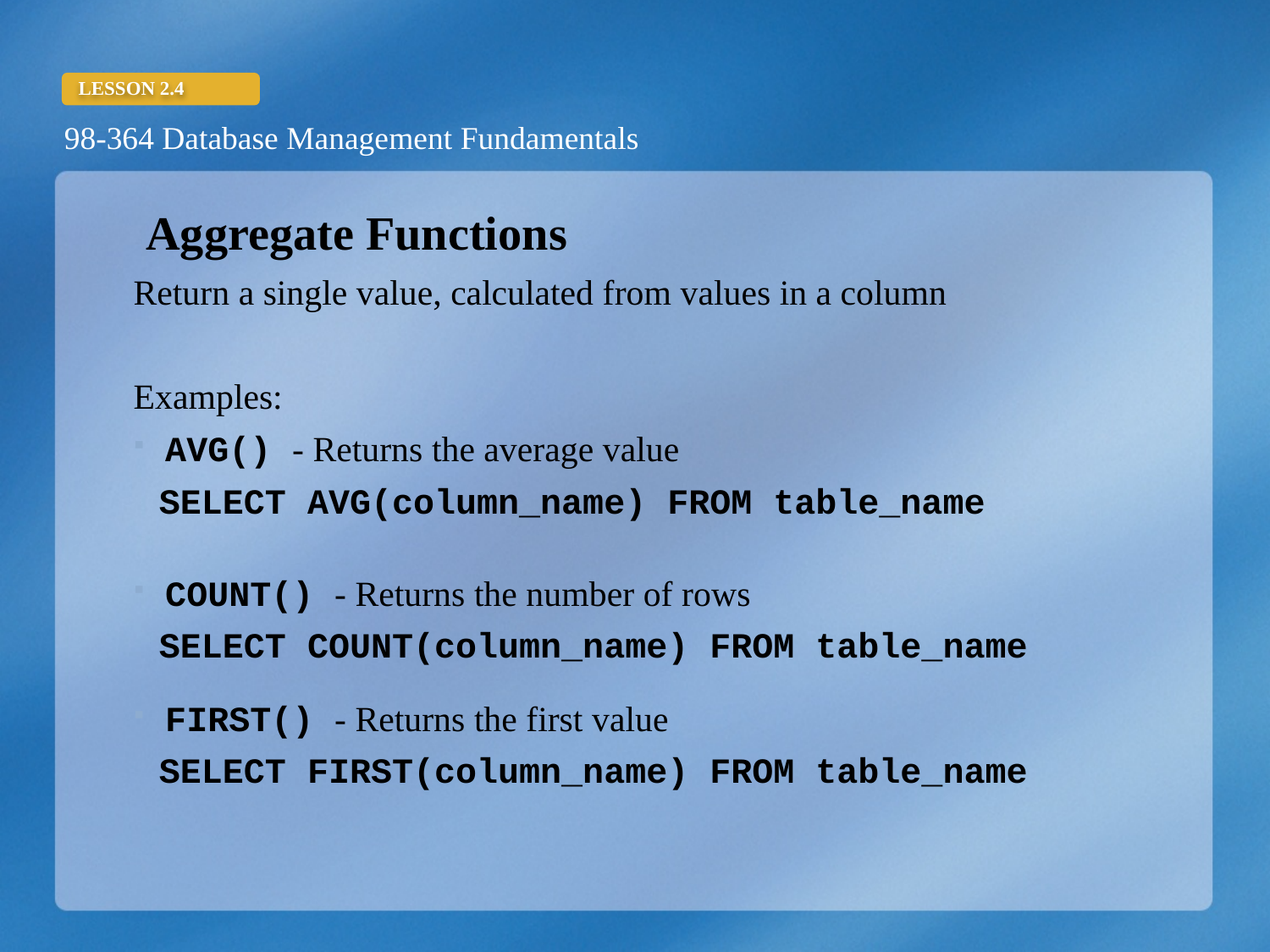

Aggregate Functions
Return a single value, calculated from values in a column

Examples:
AVG() - Returns the average value
SELECT AVG(column_name) FROM table_name

COUNT() - Returns the number of rows
SELECT COUNT(column_name) FROM table_name

FIRST() - Returns the first value
SELECT FIRST(column_name) FROM table_name